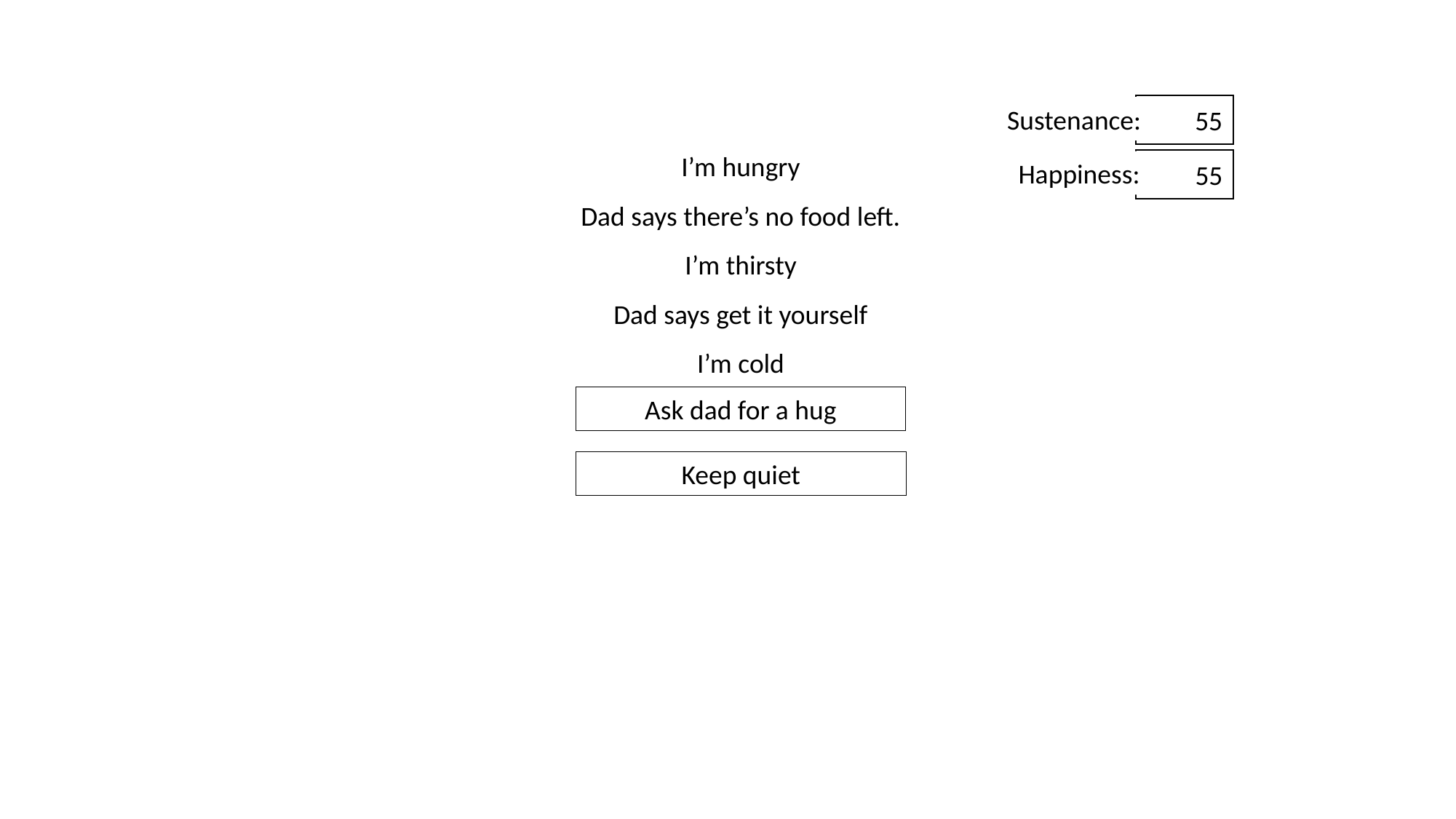

55
Sustenance:
I’m hungry
Dad says there’s no food left.
I’m thirsty
Dad says get it yourself
I’m cold
55
Happiness:
Ask dad for a hug
Keep quiet